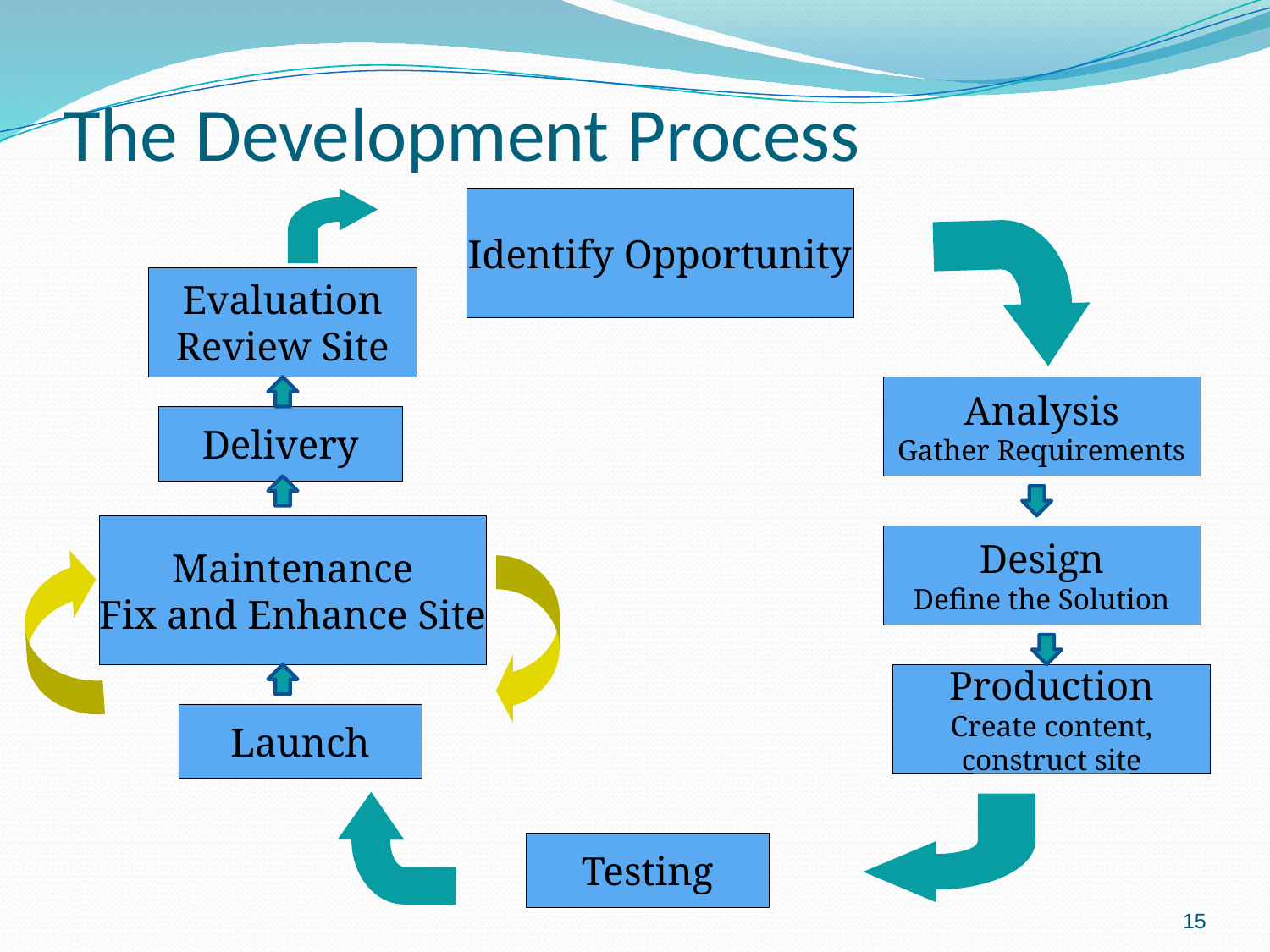

# The Development Process

Identify Opportunity

Evaluation
Review Site

Analysis
Gather Requirements
Delivery

Maintenance
Fix and Enhance Site
Design
Define the Solution

Production
Create content,
construct site
Launch

Testing
15